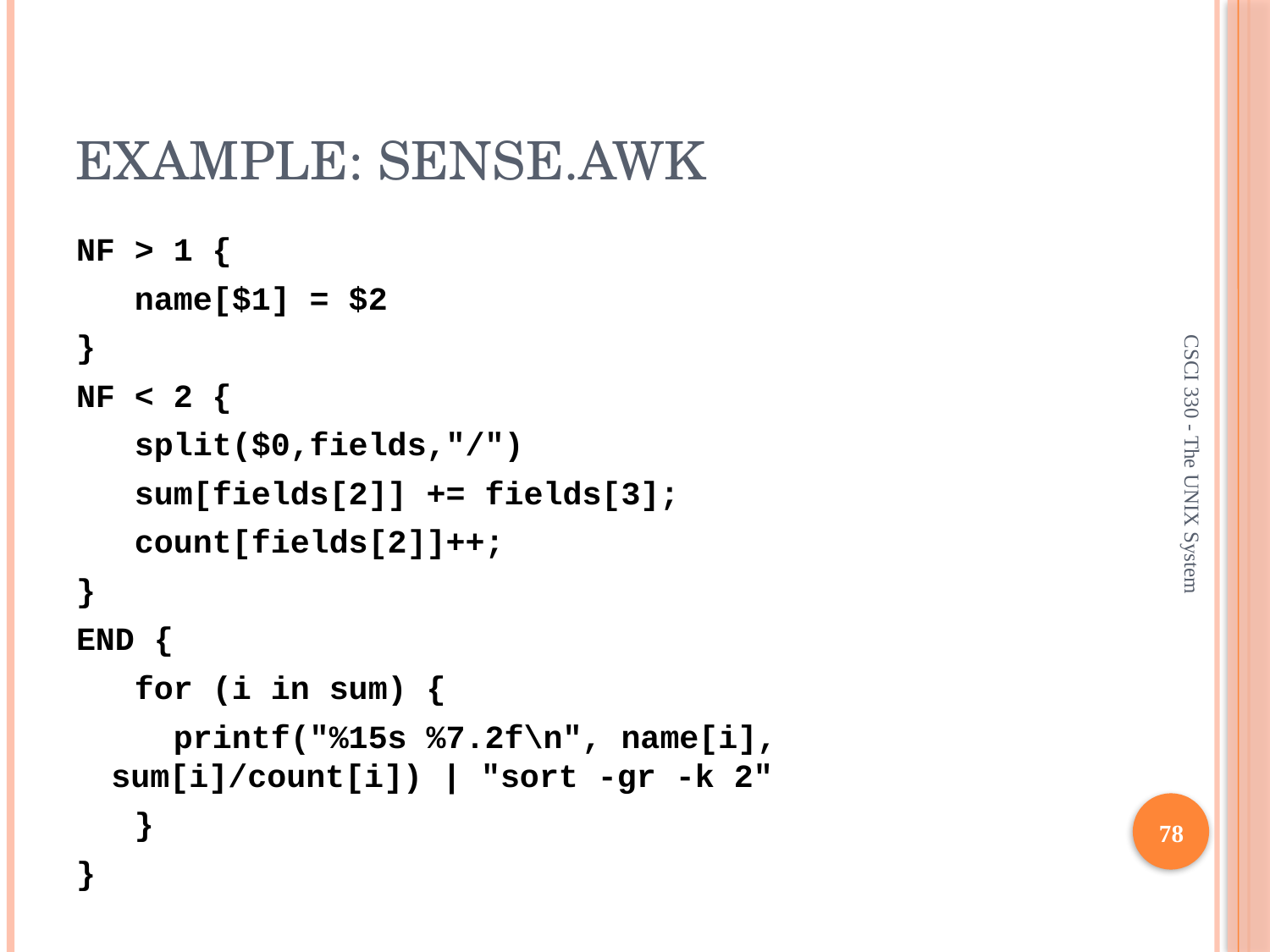

# Example: sense.awk
NF > 1 {
   name[$1] = $2
}
NF < 2 {
   split($0,fields,"/")
   sum[fields[2]] += fields[3];
   count[fields[2]]++;
}
END {
   for (i in sum) {
     printf("%15s %7.2f\n", name[i],     			sum[i]/count[i]) | "sort -gr -k 2"
   }
}
CSCI 330 - The UNIX System
78